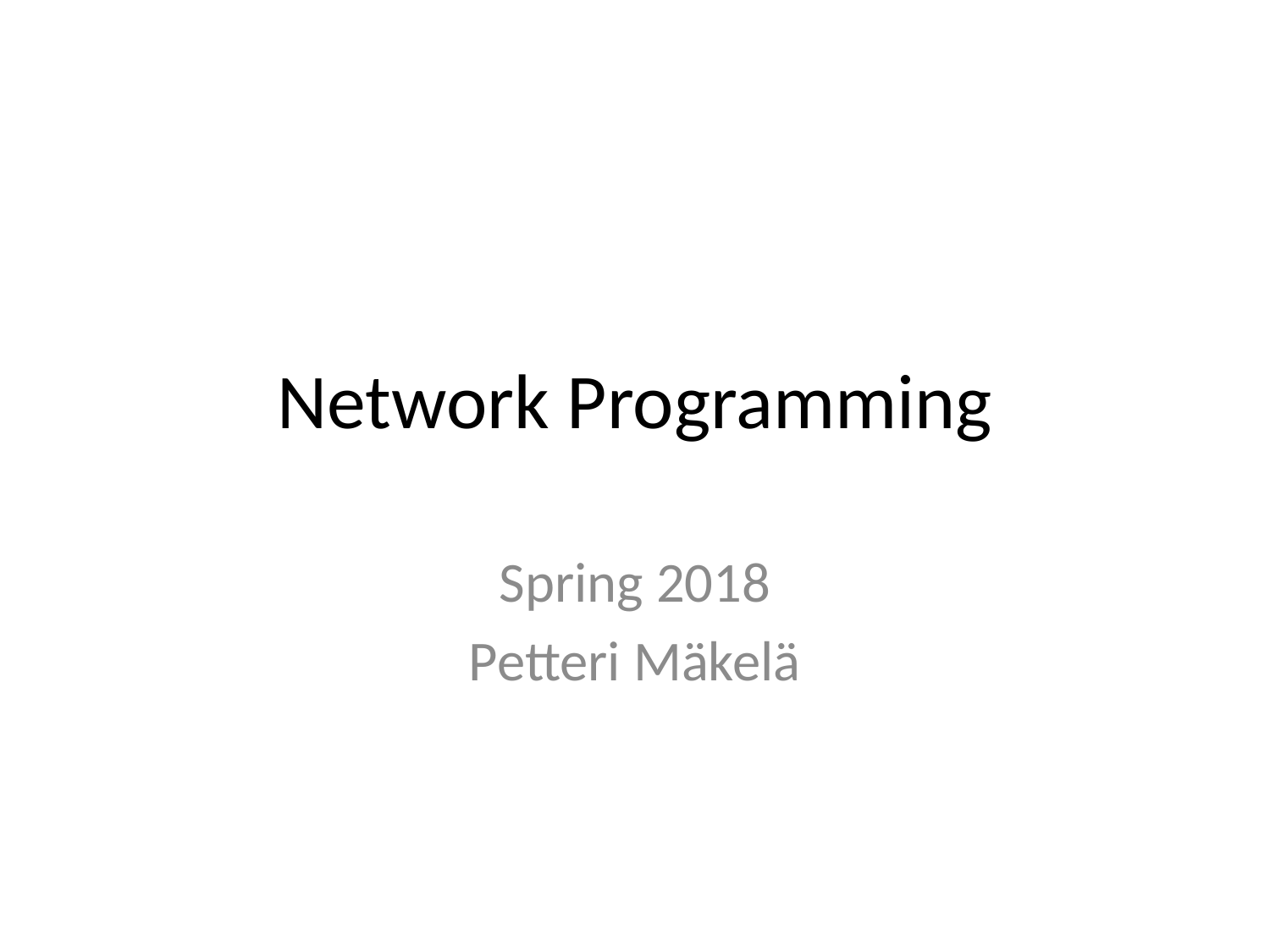

# Network Programming
Spring 2018
Petteri Mäkelä